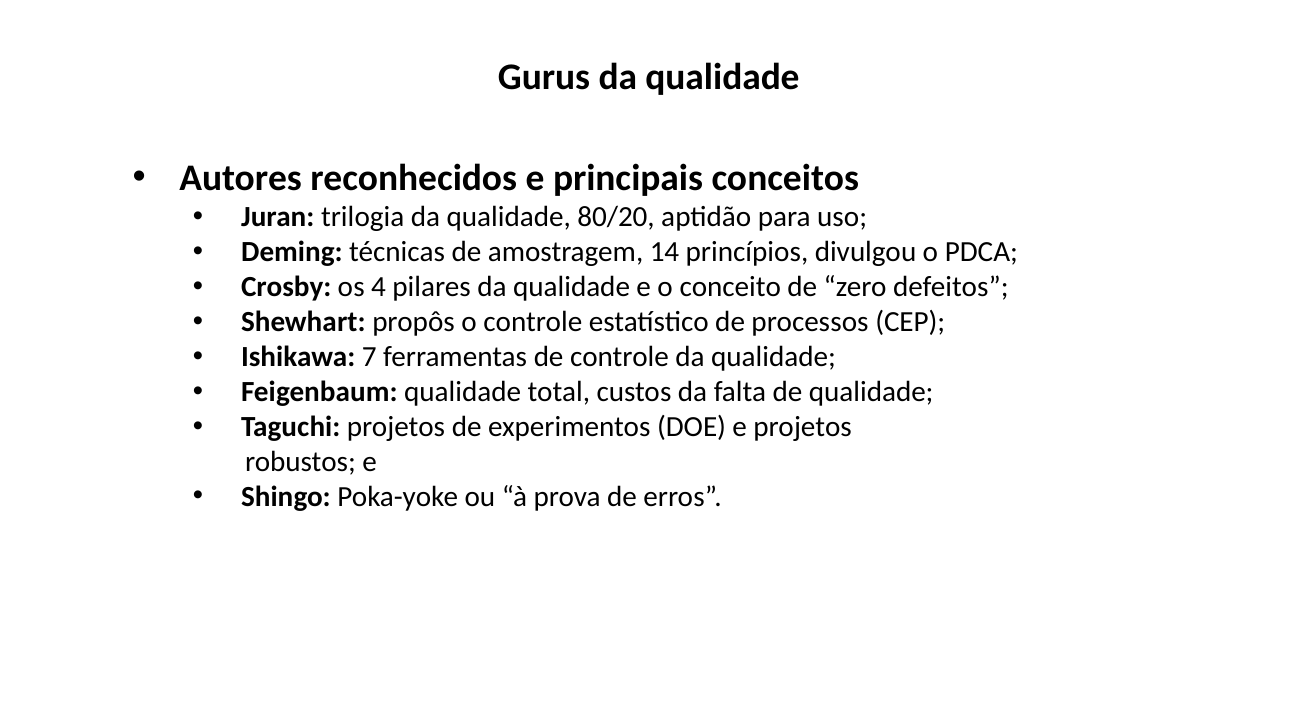

Gurus da qualidade
Autores reconhecidos e principais conceitos
Juran: trilogia da qualidade, 80/20, aptidão para uso;
Deming: técnicas de amostragem, 14 princípios, divulgou o PDCA;
Crosby: os 4 pilares da qualidade e o conceito de “zero defeitos”;
Shewhart: propôs o controle estatístico de processos (CEP);
Ishikawa: 7 ferramentas de controle da qualidade;
Feigenbaum: qualidade total, custos da falta de qualidade;
Taguchi: projetos de experimentos (DOE) e projetos
        robustos; e
Shingo: Poka-yoke ou “à prova de erros”.
EXEMLO